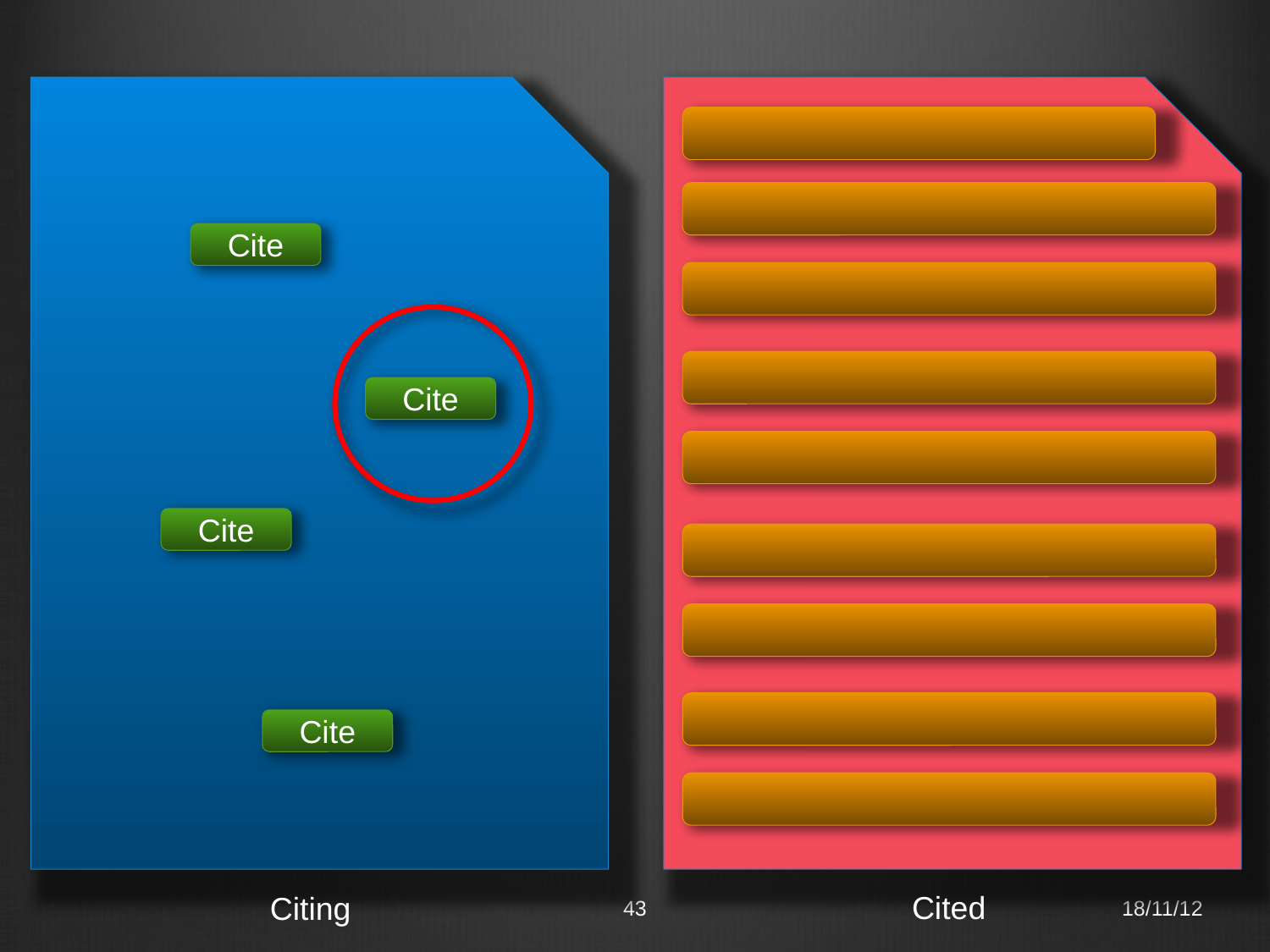

Cite

Cite

Cite

Cite

Cited
Citing
43
18/11/12